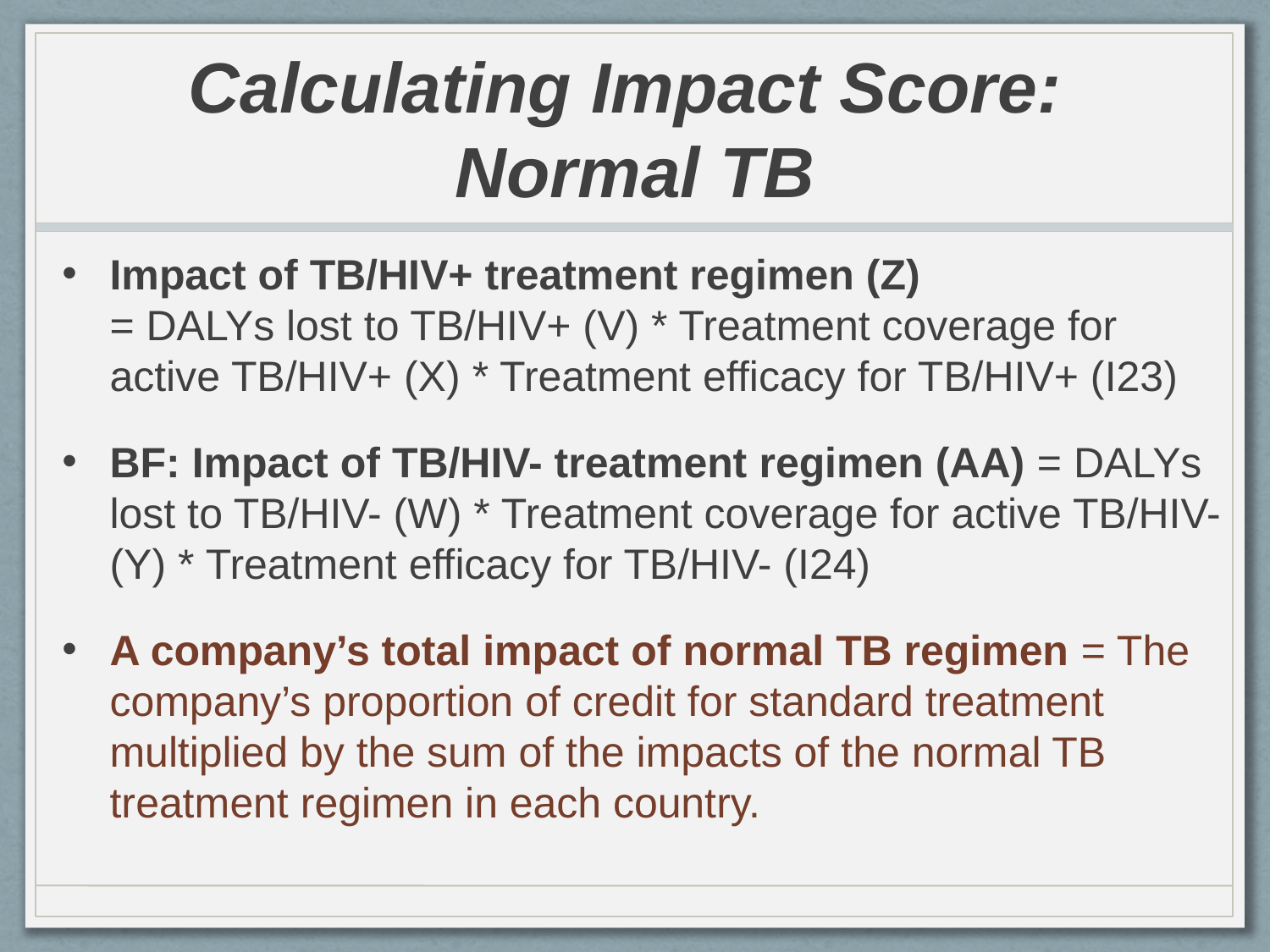

# Calculating Impact Score: Normal TB
Impact of TB/HIV+ treatment regimen (Z)
= DALYs lost to TB/HIV+ (V) * Treatment coverage for active TB/HIV+ (X) * Treatment efficacy for TB/HIV+ (I23)
BF: Impact of TB/HIV- treatment regimen (AA) = DALYs lost to TB/HIV- (W) * Treatment coverage for active TB/HIV- (Y) * Treatment efficacy for TB/HIV- (I24)
A company’s total impact of normal TB regimen = The company’s proportion of credit for standard treatment multiplied by the sum of the impacts of the normal TB treatment regimen in each country.